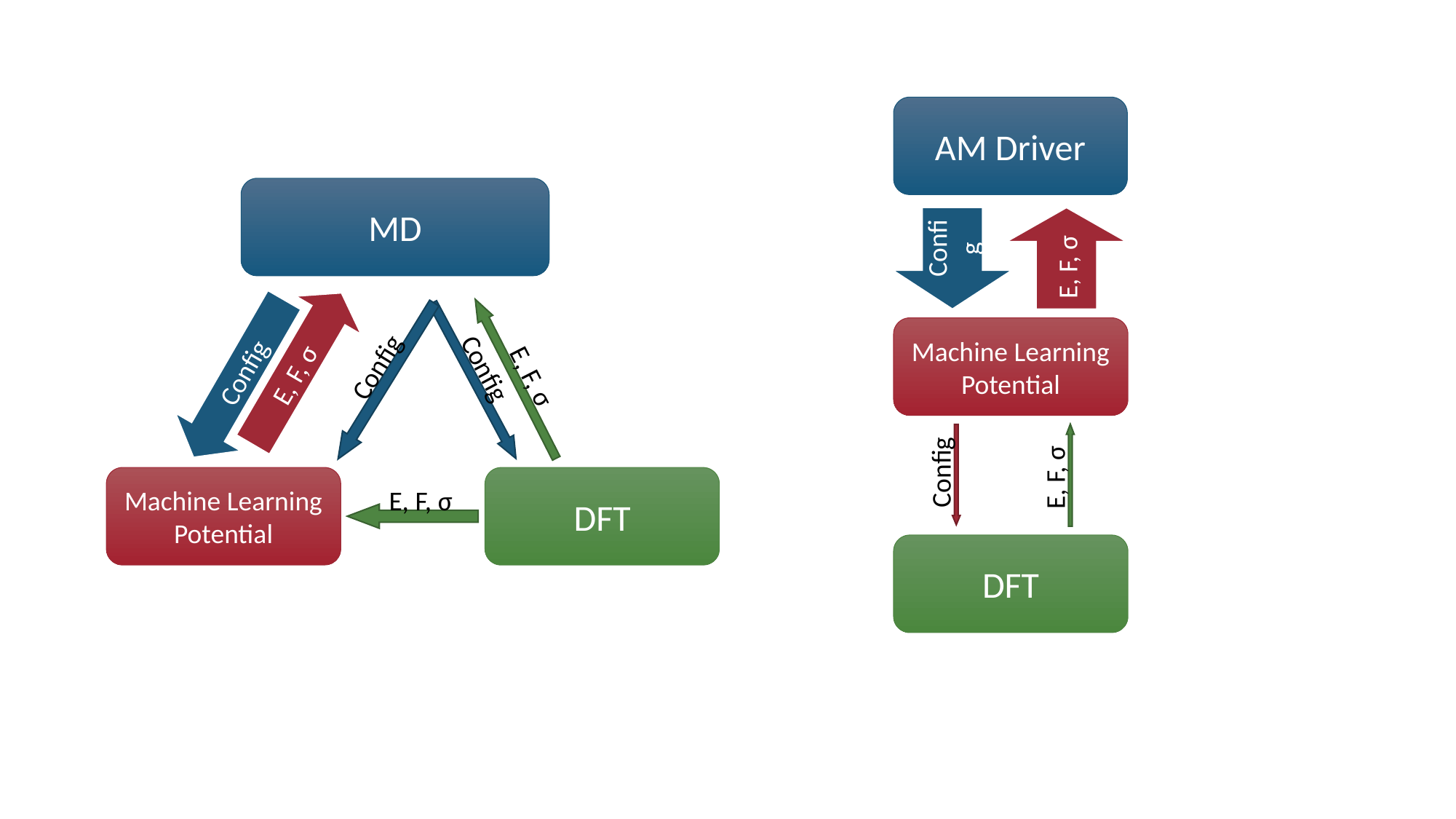

AM Driver
MD
E, F, σ
Config
E, F, σ
Config
Config

E, F, σ

Config

Machine Learning Potential
E, F, σ

Config

E, F, σ

Machine Learning Potential
DFT
DFT